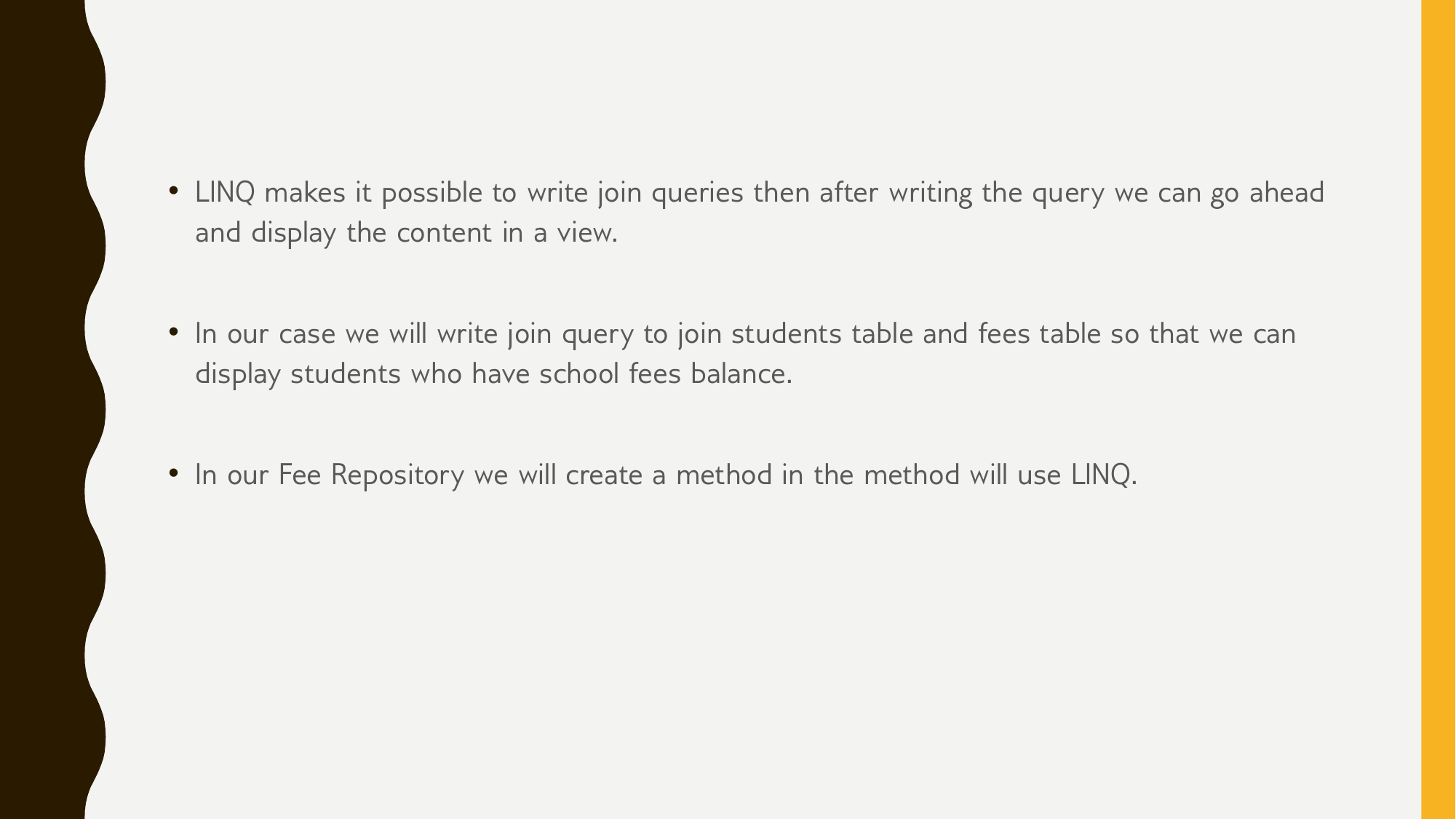

LINQ makes it possible to write join queries then after writing the query we can go ahead and display the content in a view.

In our case we will write join query to join students table and fees table so that we can display students who have school fees balance.

In our Fee Repository we will create a method in the method will use LINQ.